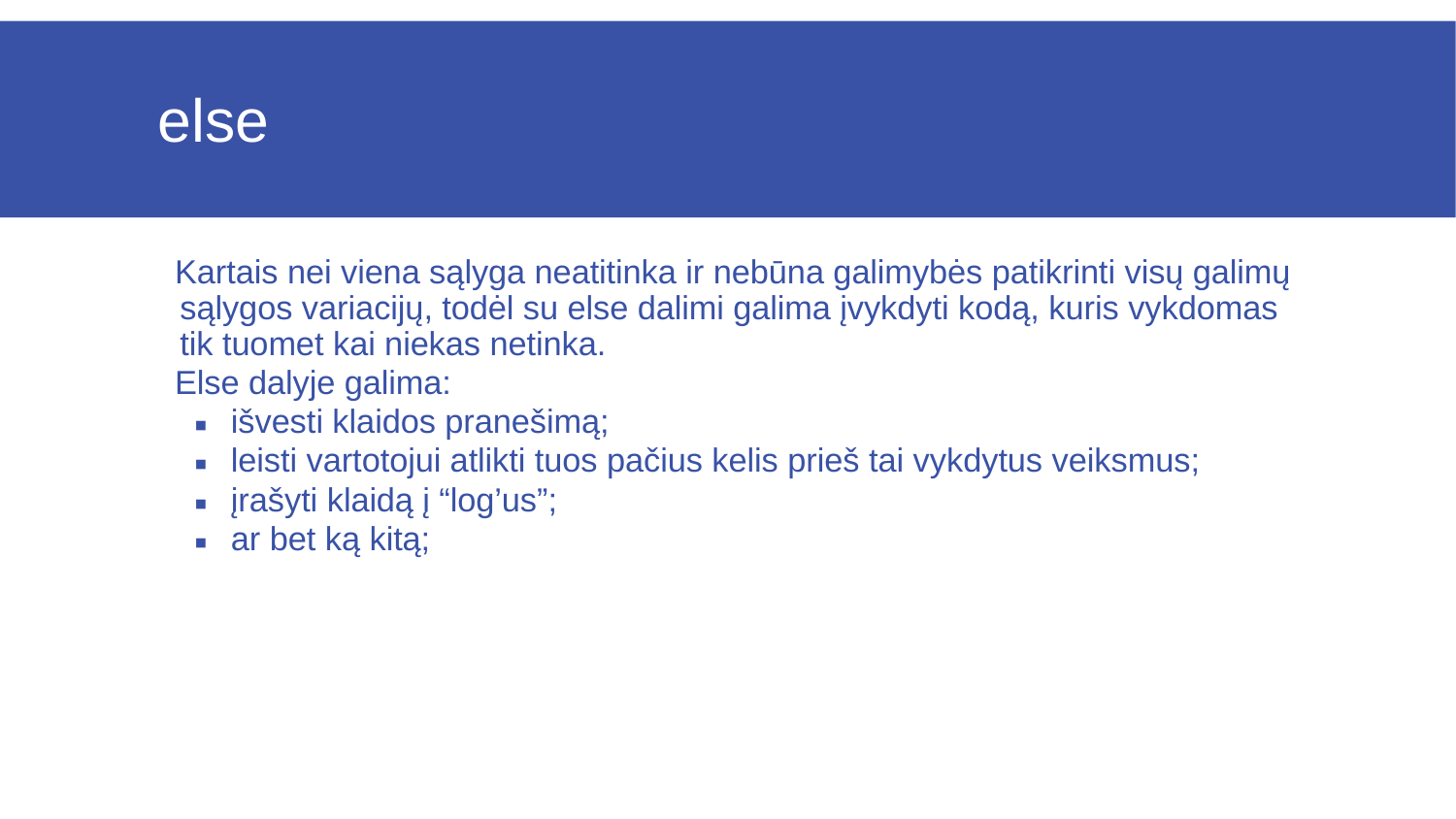

# else
Kartais nei viena sąlyga neatitinka ir nebūna galimybės patikrinti visų galimų sąlygos variacijų, todėl su else dalimi galima įvykdyti kodą, kuris vykdomas tik tuomet kai niekas netinka.
Else dalyje galima:
išvesti klaidos pranešimą;
leisti vartotojui atlikti tuos pačius kelis prieš tai vykdytus veiksmus;
įrašyti klaidą į “log’us”;
ar bet ką kitą;